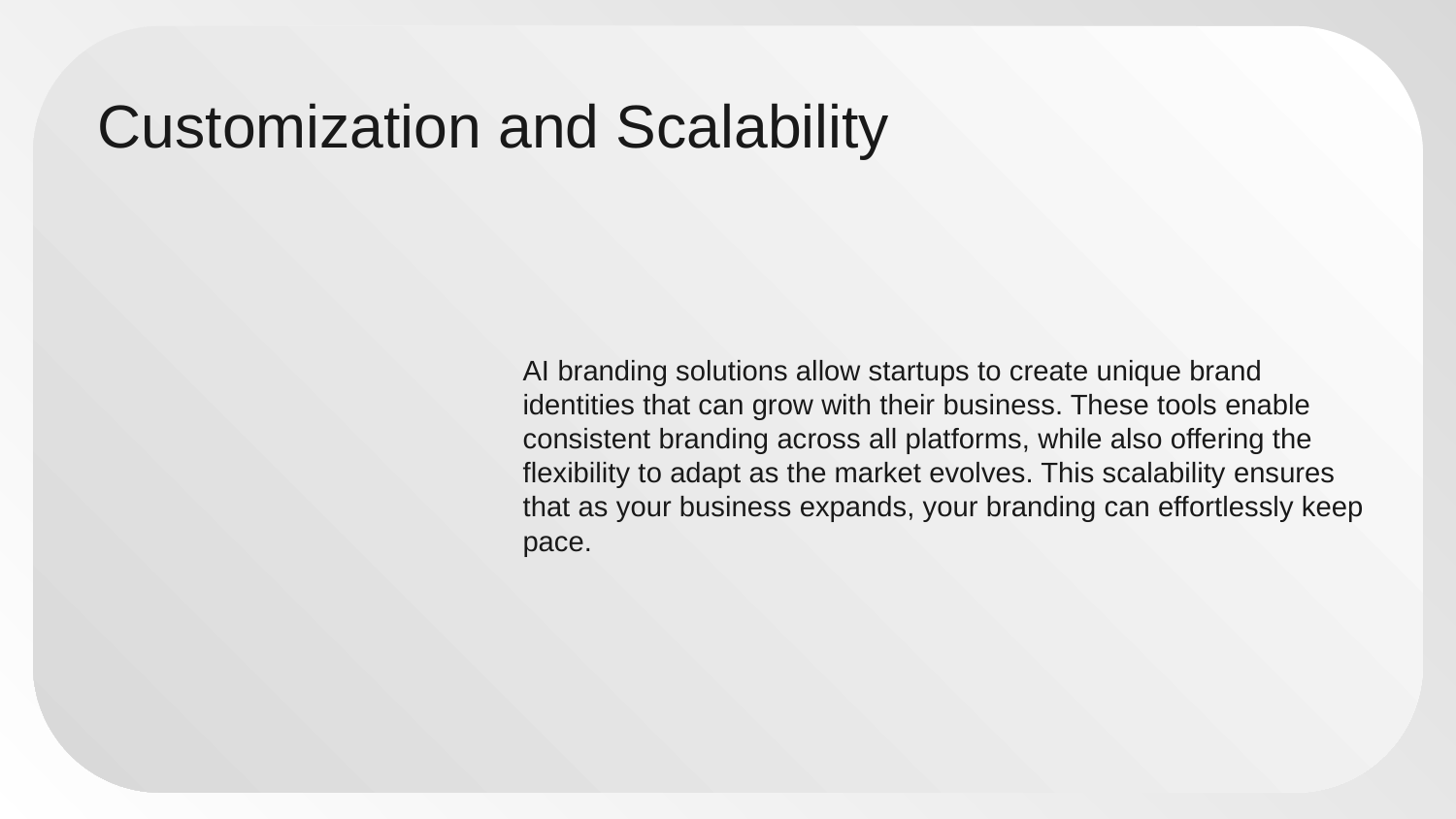

# Customization and Scalability
AI branding solutions allow startups to create unique brand identities that can grow with their business. These tools enable consistent branding across all platforms, while also offering the flexibility to adapt as the market evolves. This scalability ensures that as your business expands, your branding can effortlessly keep pace.